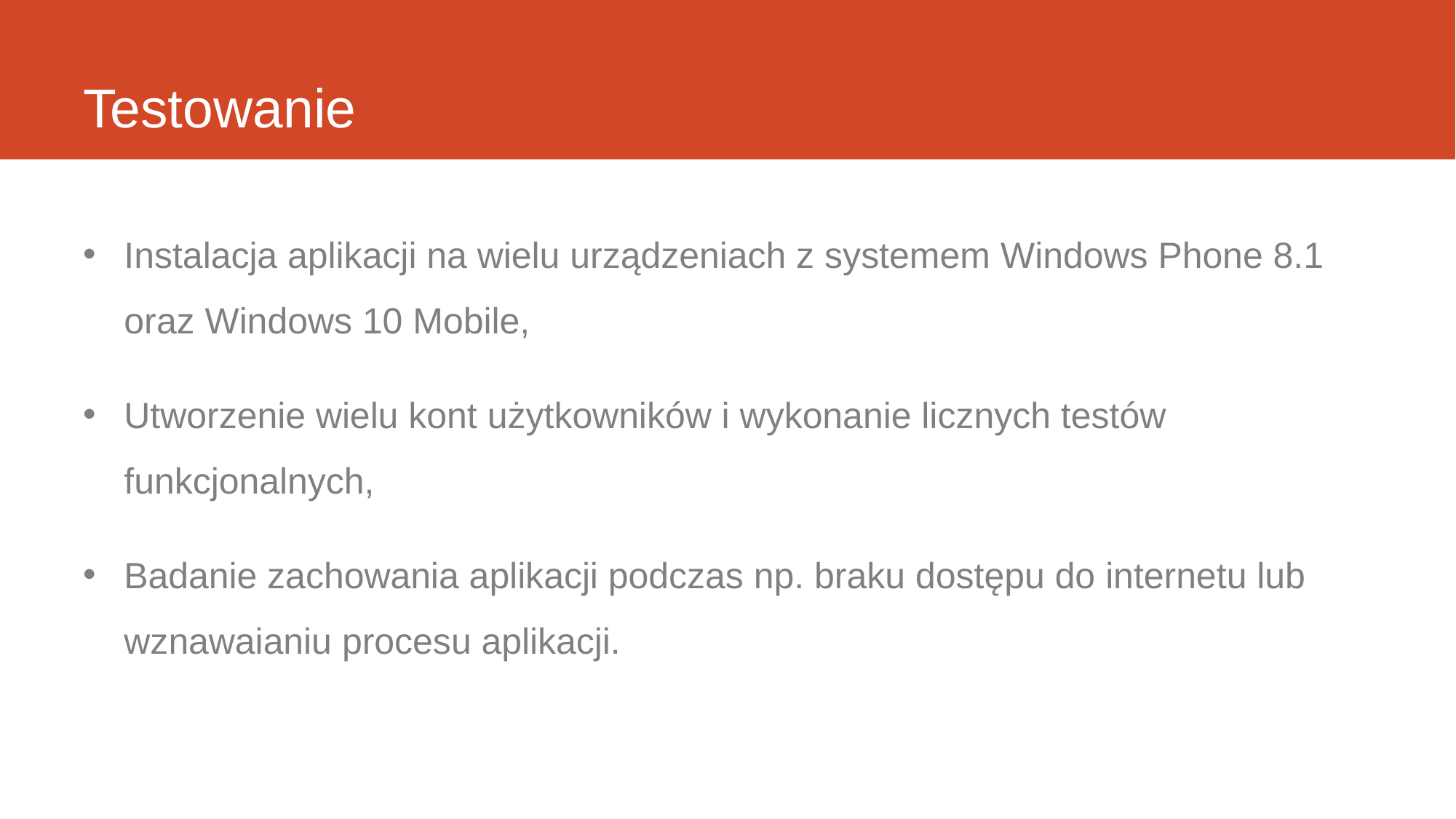

# Testowanie
Instalacja aplikacji na wielu urządzeniach z systemem Windows Phone 8.1 oraz Windows 10 Mobile,
Utworzenie wielu kont użytkowników i wykonanie licznych testów funkcjonalnych,
Badanie zachowania aplikacji podczas np. braku dostępu do internetu lub wznawaianiu procesu aplikacji.